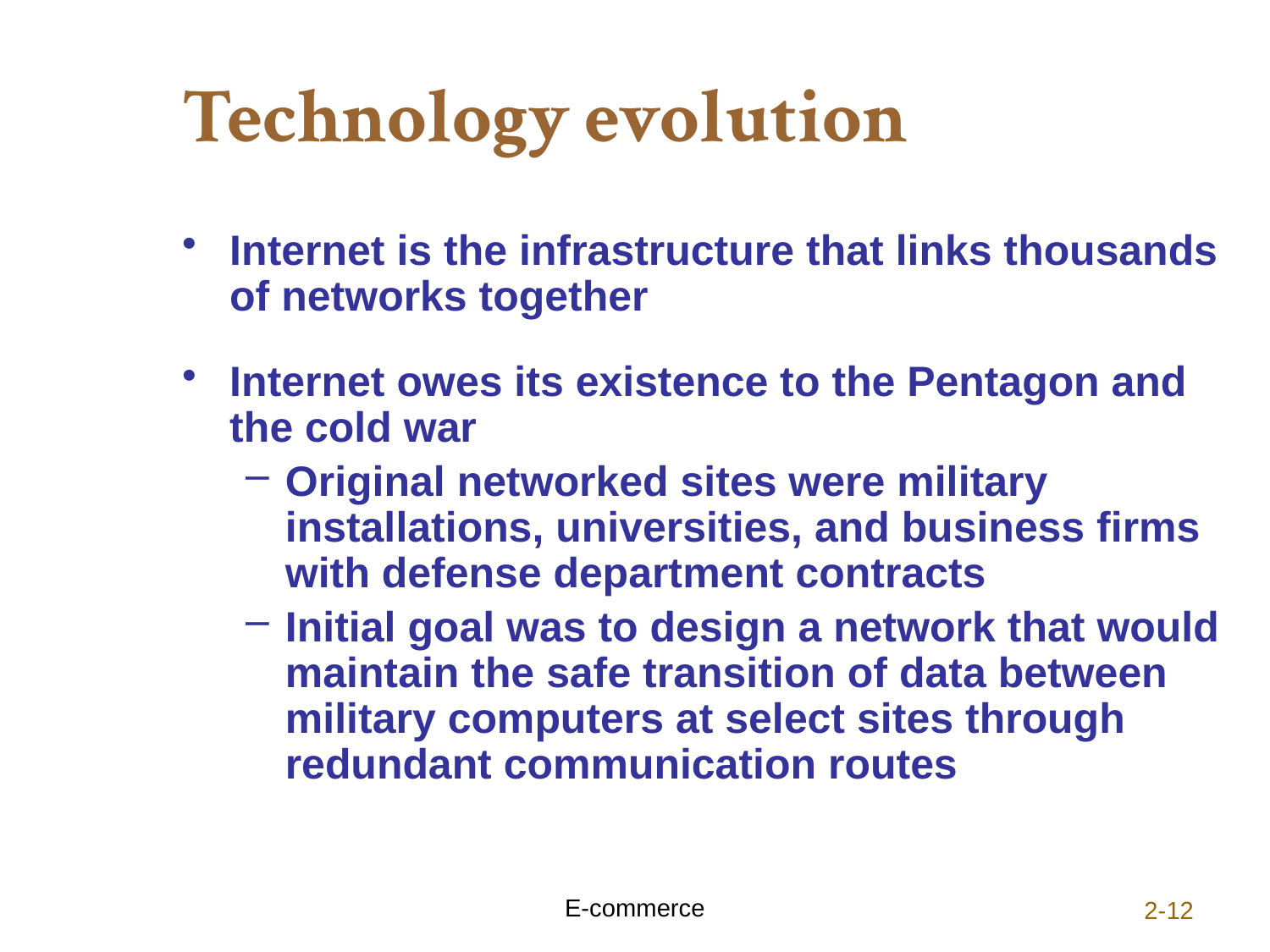

# Technology evolution
Internet is the infrastructure that links thousands of networks together

Internet owes its existence to the Pentagon and the cold war
Original networked sites were military installations, universities, and business firms with defense department contracts
Initial goal was to design a network that would maintain the safe transition of data between military computers at select sites through redundant communication routes

E-commerce
2-12